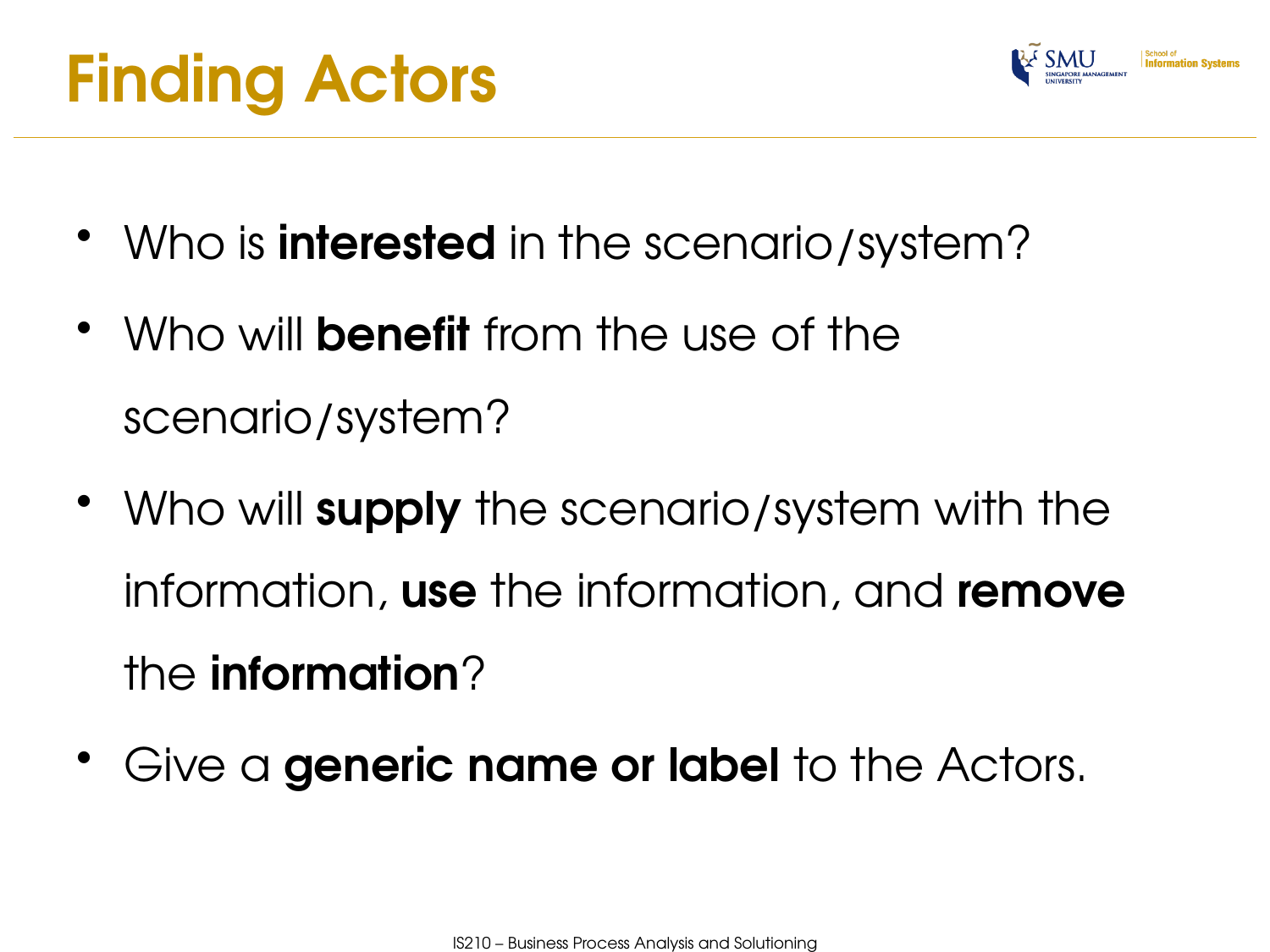

# Finding Actors
Who is interested in the scenario/system?
Who will benefit from the use of the scenario/system?
Who will supply the scenario/system with the information, use the information, and remove the information?
Give a generic name or label to the Actors.